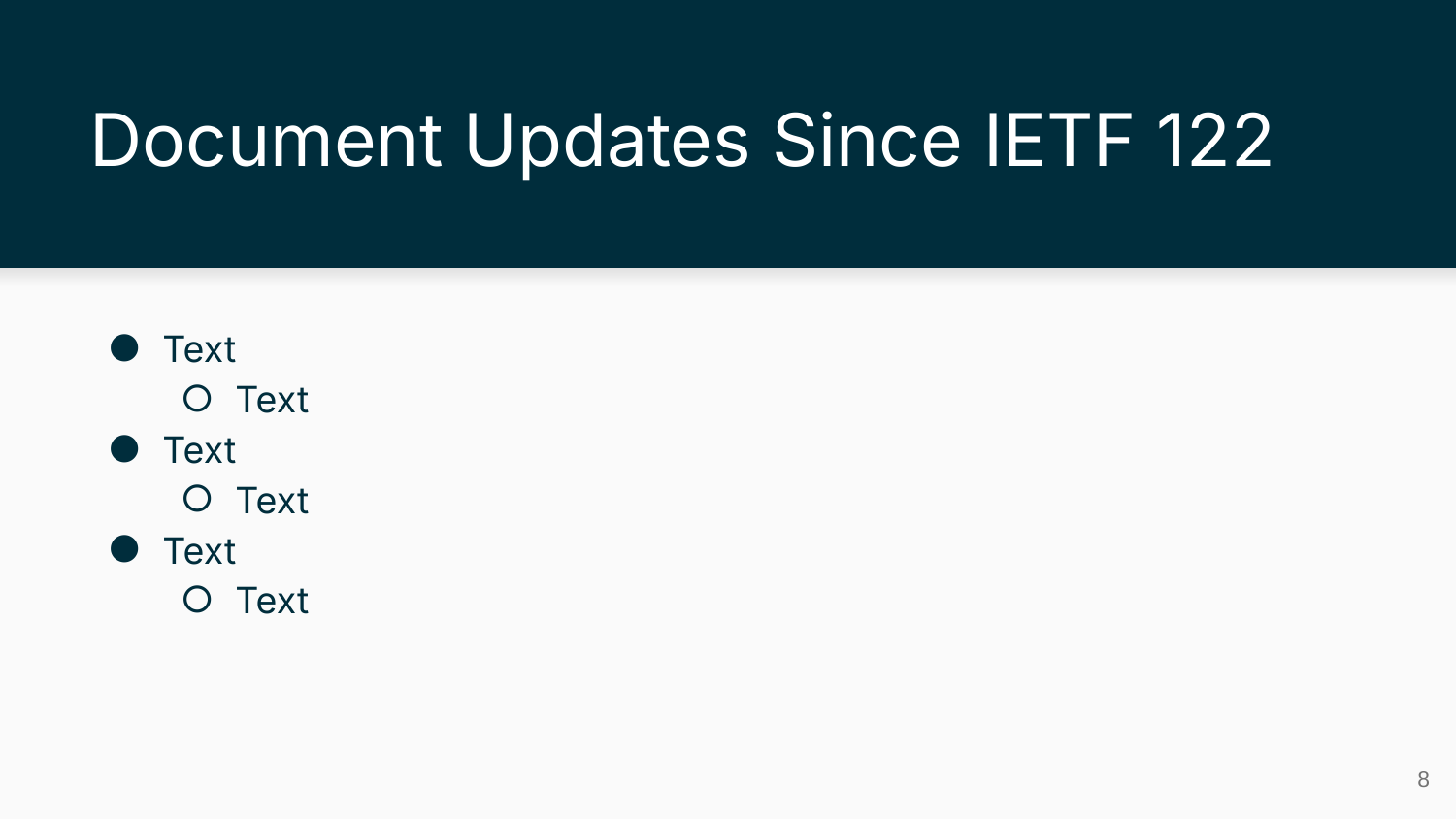

# Document Updates Since IETF 122
Text
Text
Text
Text
Text
Text
8